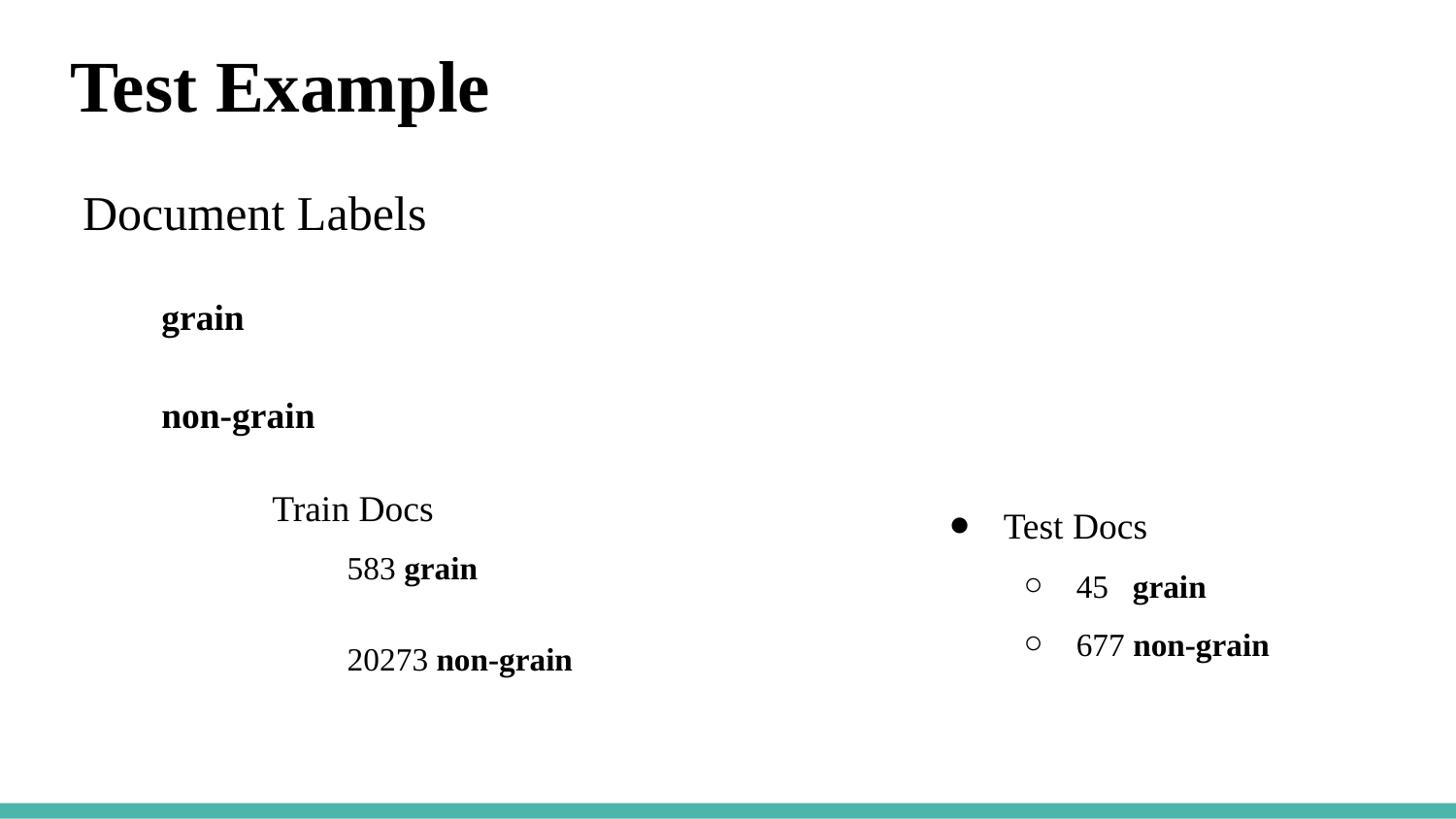

# Test Example
Document Labels
grain
non-grain

Train Docs
583 grain
20273 non-grain
Test Docs
45   grain
677 non-grain